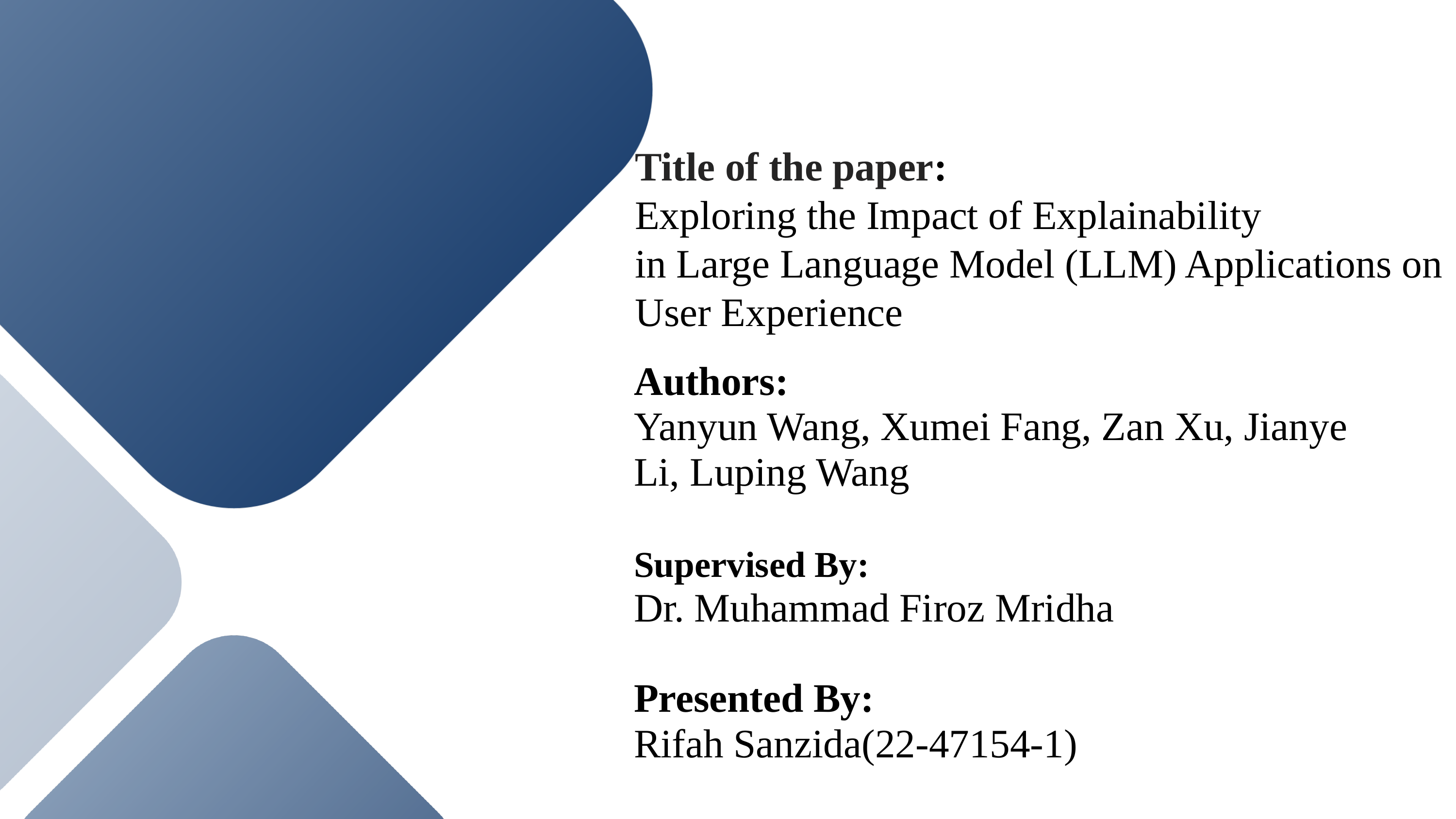

Title of the paper:
Exploring the Impact of Explainability
in Large Language Model (LLM) Applications on User Experience

Authors:
Yanyun Wang, Xumei Fang, Zan Xu, Jianye Li, Luping Wang

Supervised By:
Dr. Muhammad Firoz Mridha

Presented By:
Rifah Sanzida(22-47154-1)